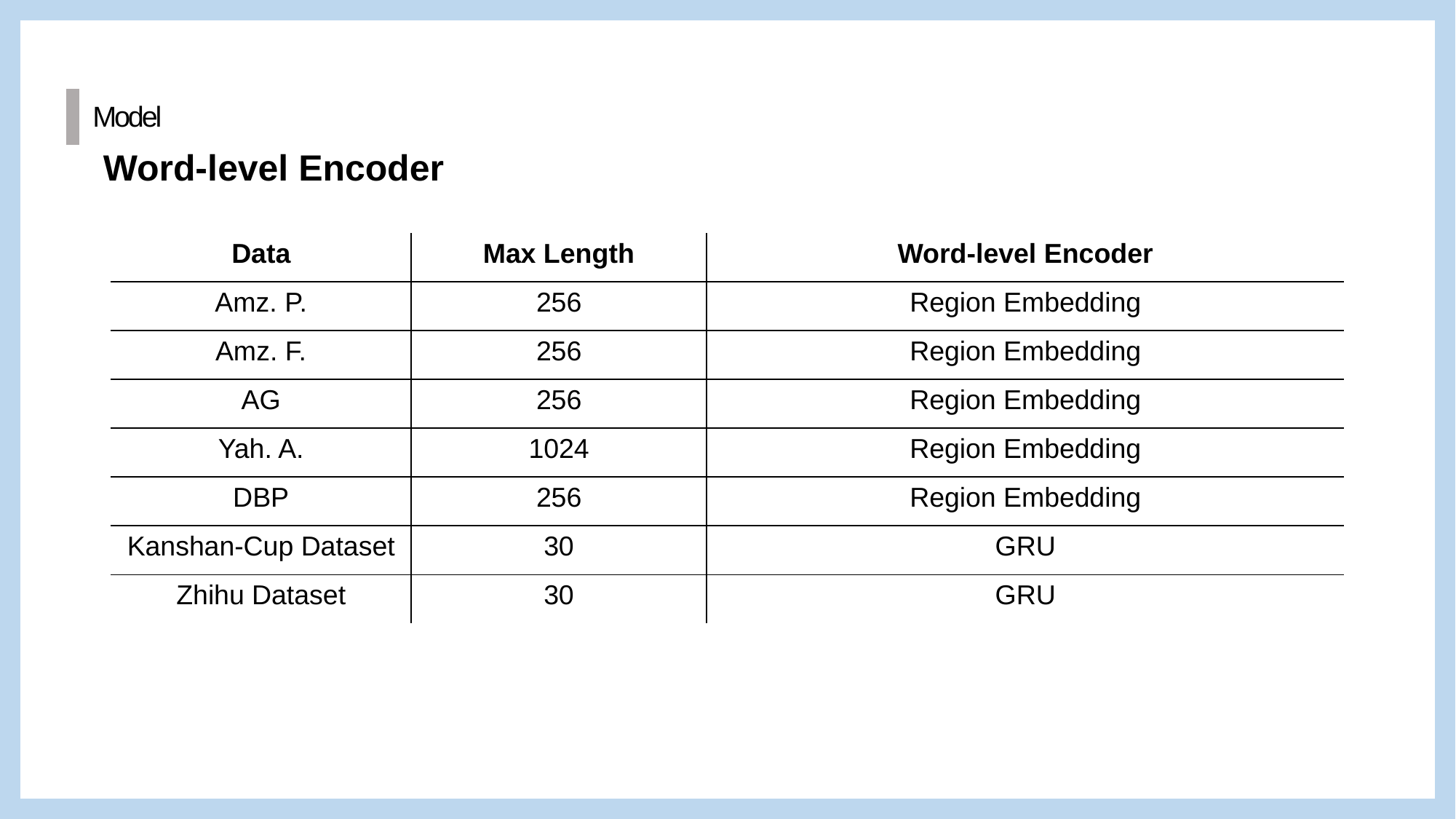

Model
Word-level Encoder
| Data | Max Length | Word-level Encoder |
| --- | --- | --- |
| Amz. P. | 256 | Region Embedding |
| Amz. F. | 256 | Region Embedding |
| AG | 256 | Region Embedding |
| Yah. A. | 1024 | Region Embedding |
| DBP | 256 | Region Embedding |
| Kanshan-Cup Dataset | 30 | GRU |
| Zhihu Dataset | 30 | GRU |